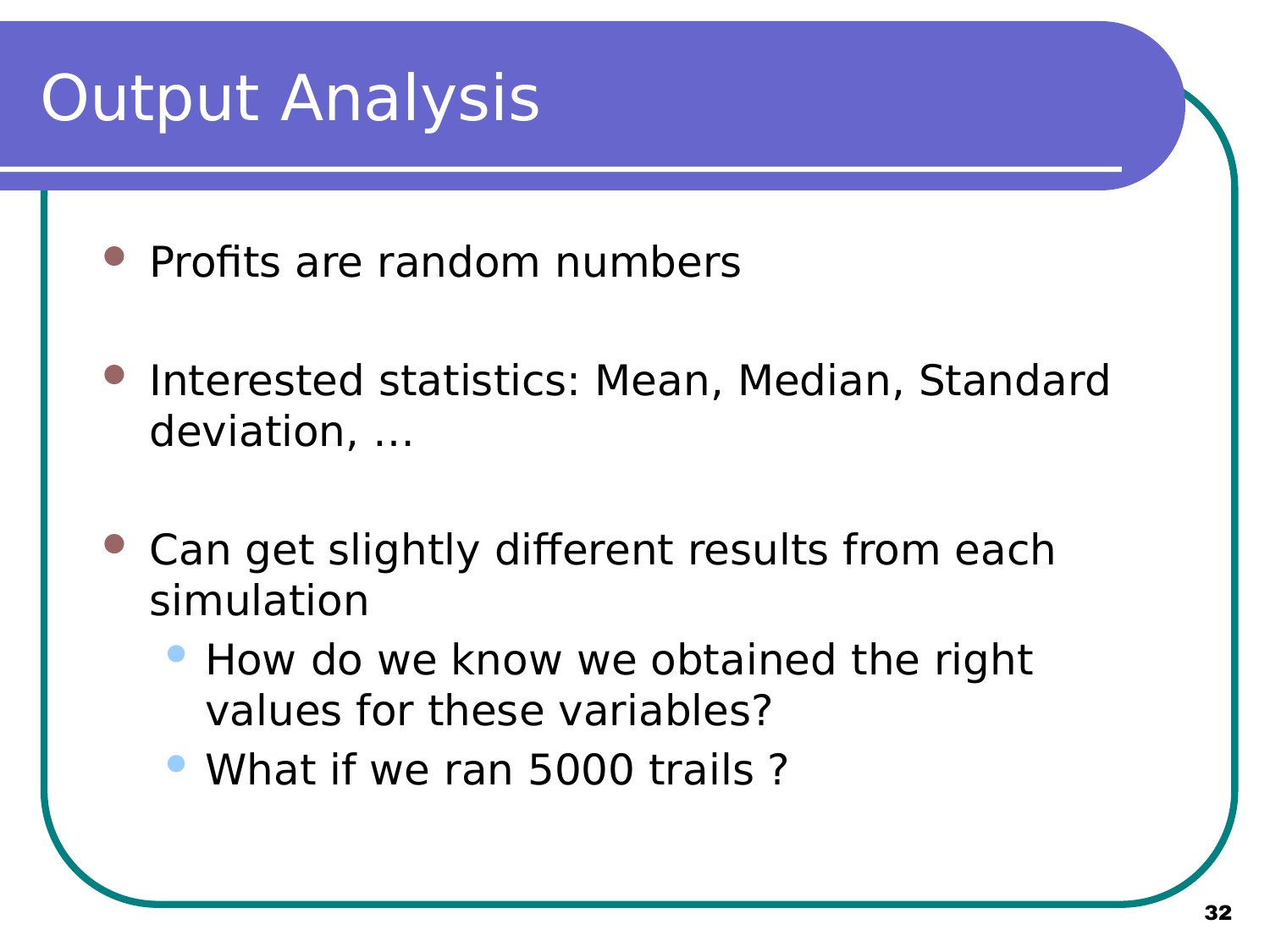

# Output Analysis
Profits are random numbers

Interested statistics: Mean, Median, Standard deviation, …

Can get slightly different results from each simulation
How do we know we obtained the right values for these variables?
What if we ran 5000 trails ?
32